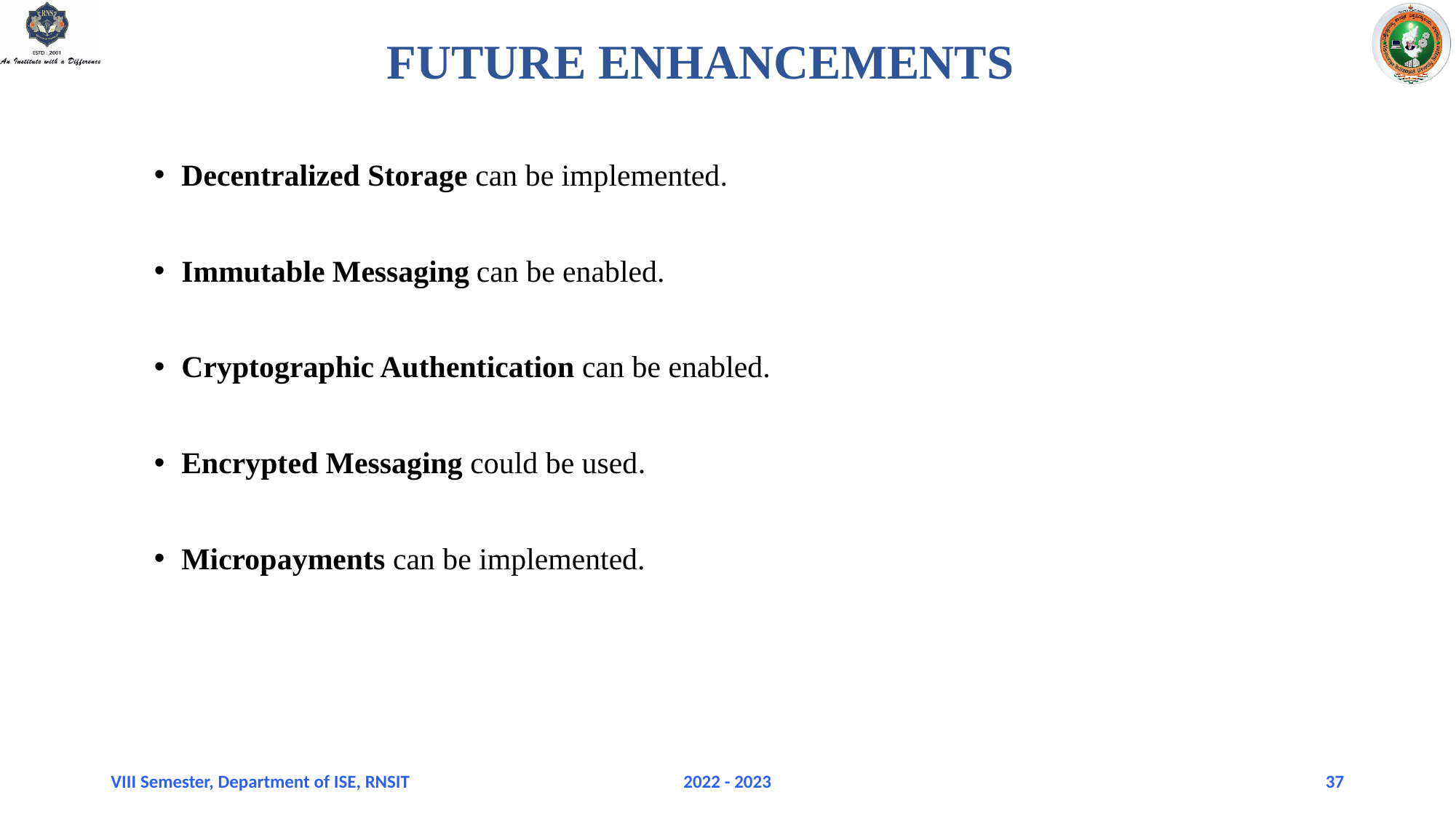

# FUTURE ENHANCEMENTS
Decentralized Storage can be implemented.

Immutable Messaging can be enabled.

Cryptographic Authentication can be enabled.

Encrypted Messaging could be used.

Micropayments can be implemented.
VIII Semester, Department of ISE, RNSIT
2022 - 2023
37